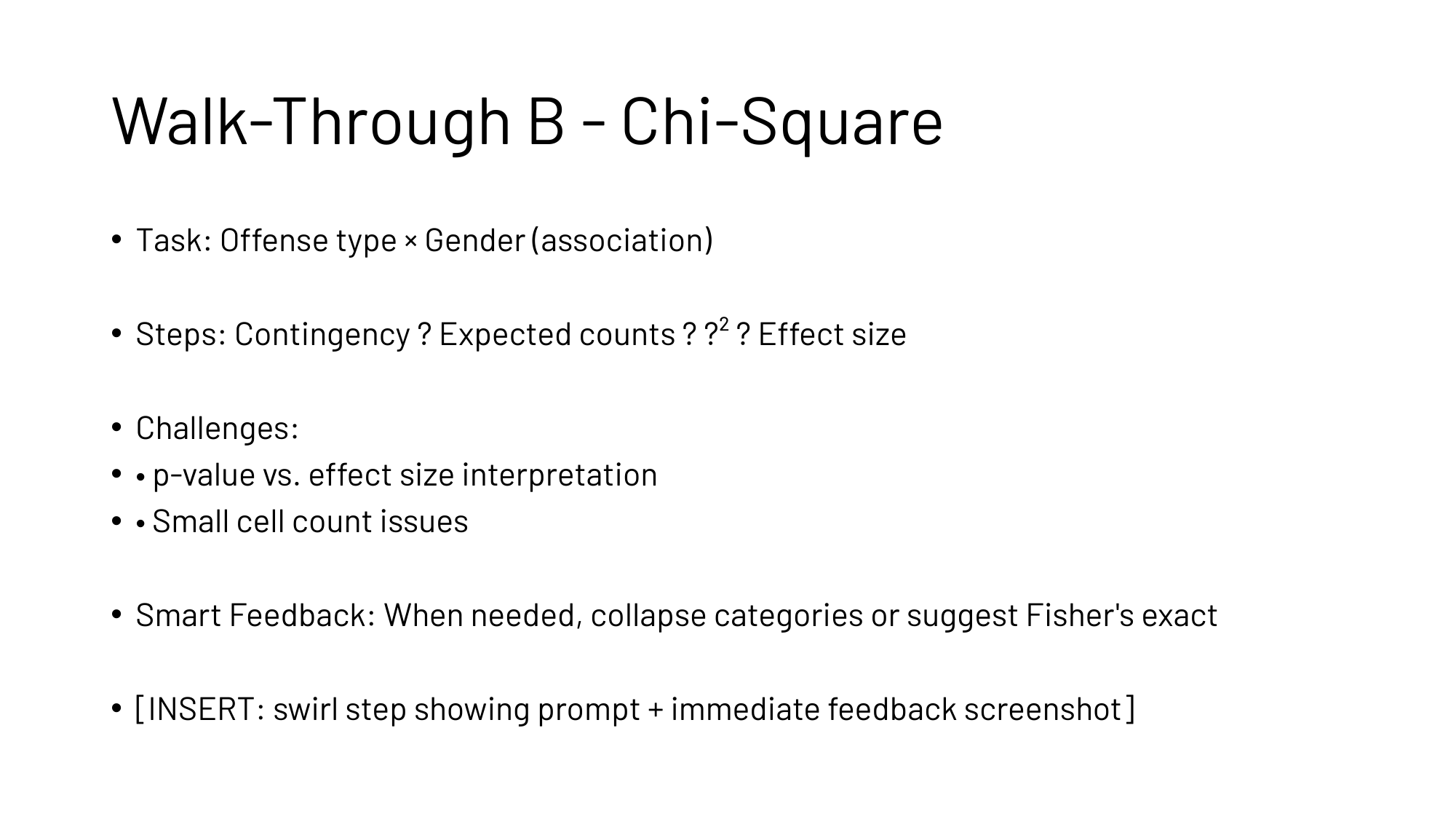

# Walk-Through B - Chi-Square
Task: Offense type × Gender (association)

Steps: Contingency ? Expected counts ? ?² ? Effect size

Challenges:
• p-value vs. effect size interpretation
• Small cell count issues

Smart Feedback: When needed, collapse categories or suggest Fisher's exact

[INSERT: swirl step showing prompt + immediate feedback screenshot]